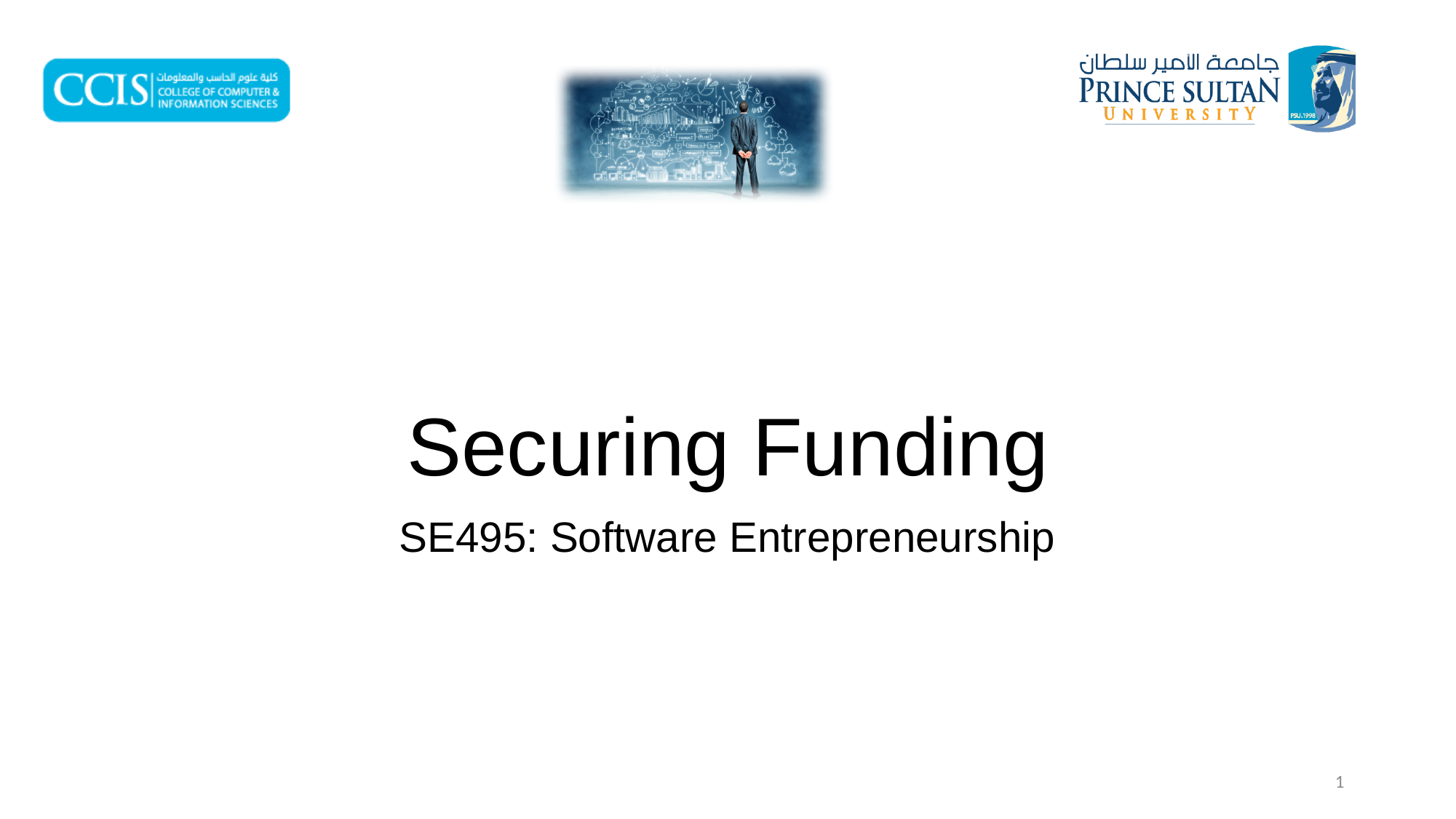

# Securing Funding
SE495: Software Entrepreneurship
1